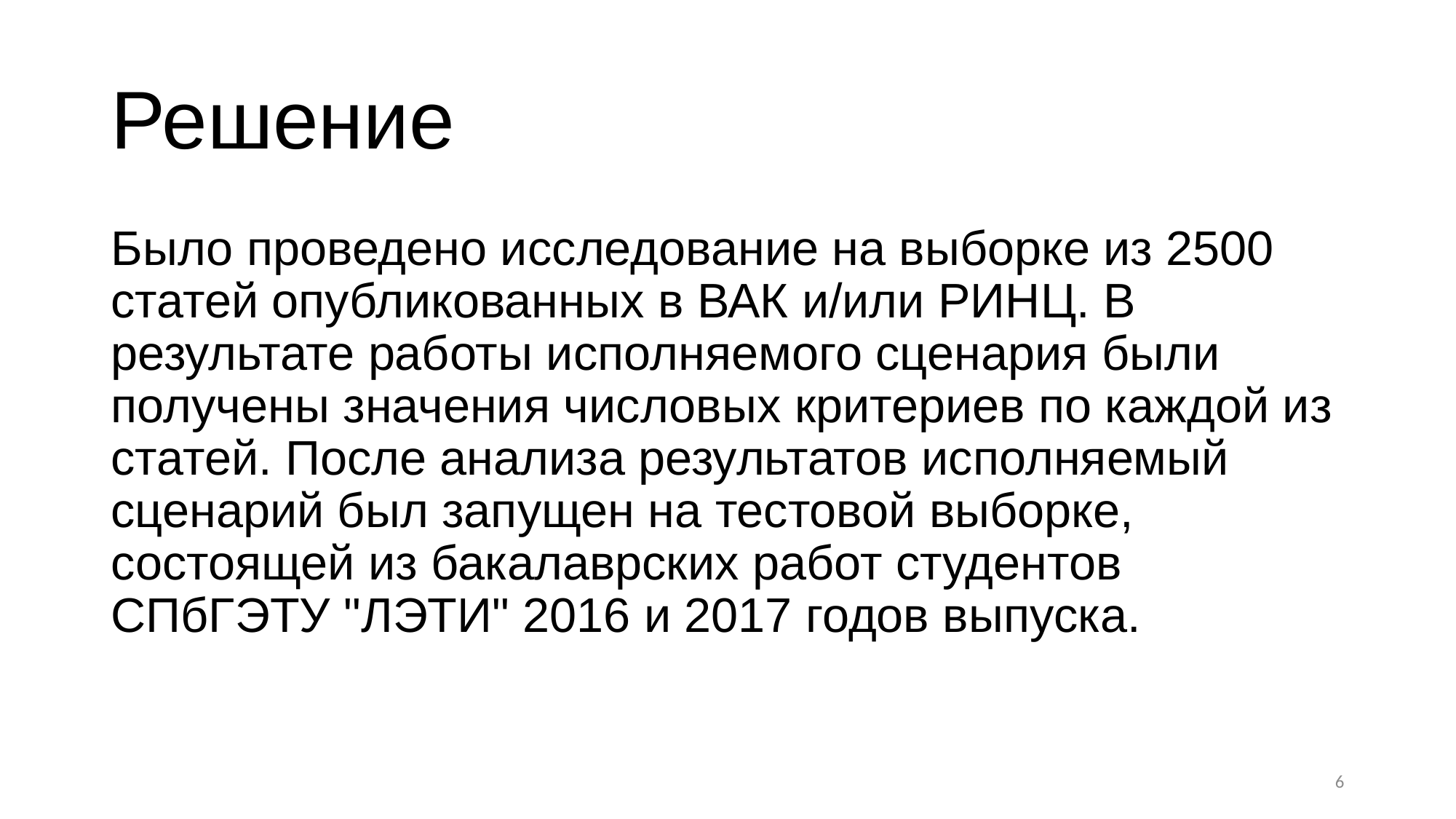

# Решение
Было проведено исследование на выборке из 2500 статей опубликованных в ВАК и/или РИНЦ. В результате работы исполняемого сценария были получены значения числовых критериев по каждой из статей. После анализа результатов исполняемый сценарий был запущен на тестовой выборке, состоящей из бакалаврских работ студентов СПбГЭТУ "ЛЭТИ" 2016 и 2017 годов выпуска.
6